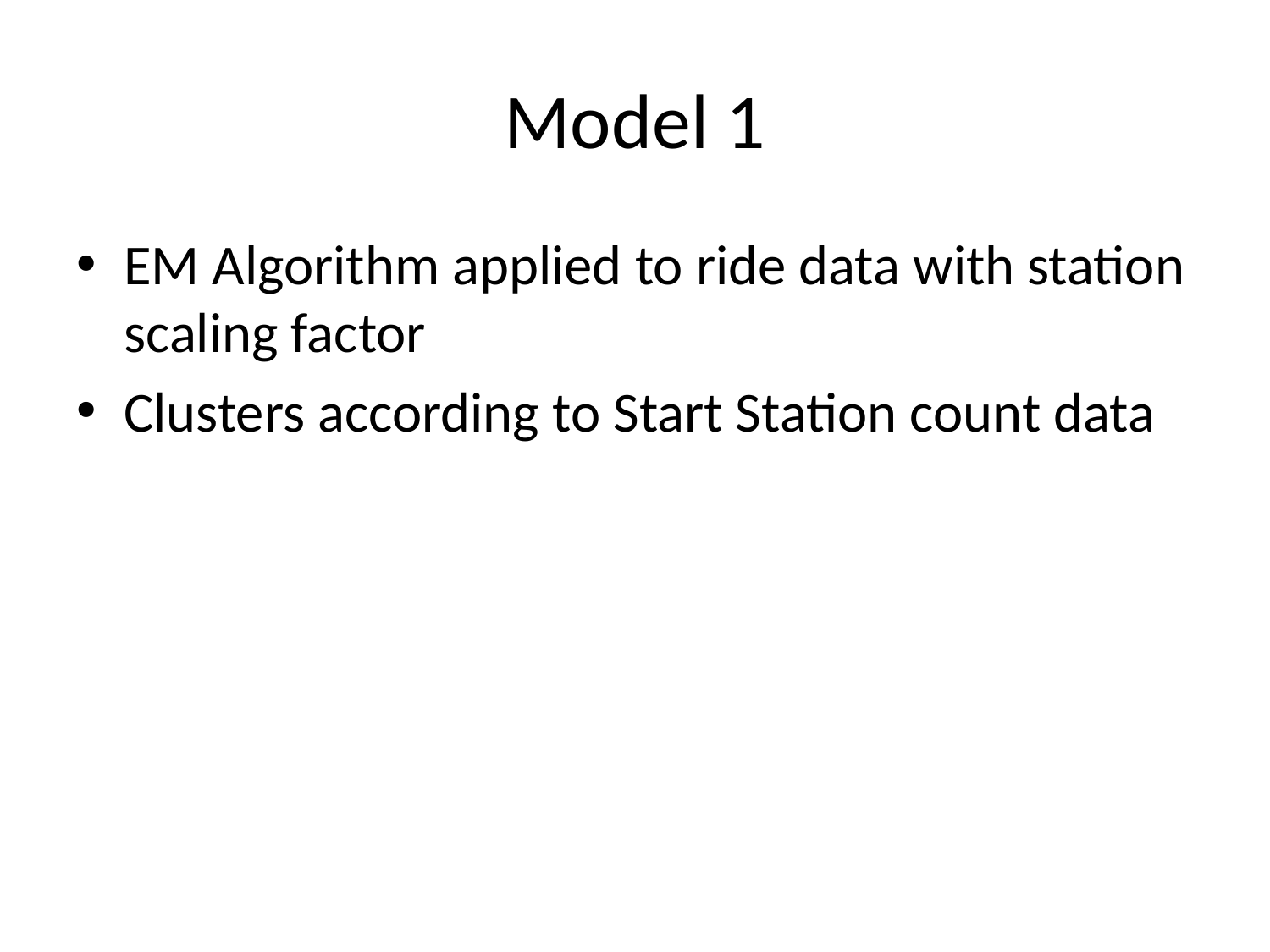

# Model 1
EM Algorithm applied to ride data with station scaling factor
Clusters according to Start Station count data